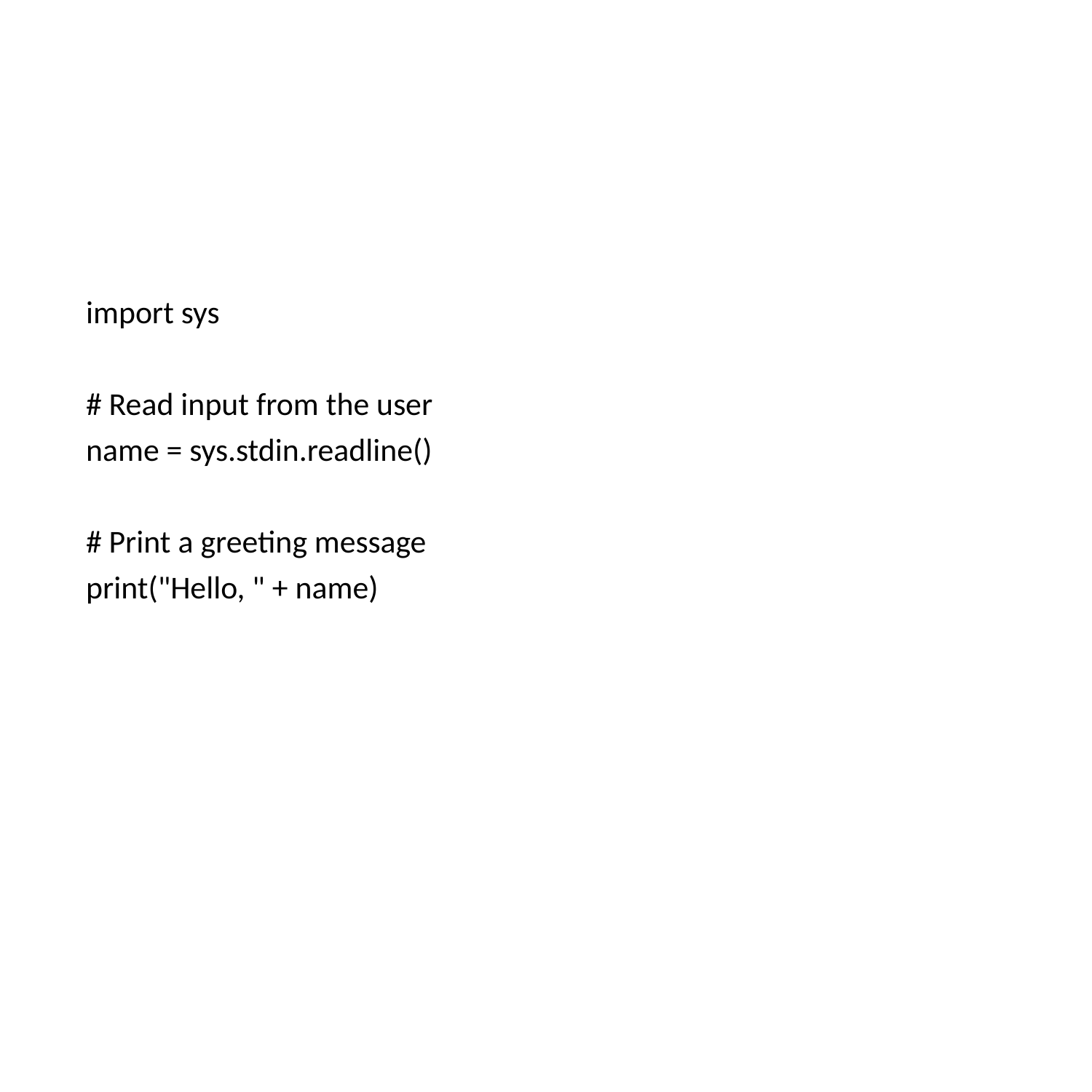

#
import sys

# Read input from the user
name = sys.stdin.readline()

# Print a greeting message
print("Hello, " + name)